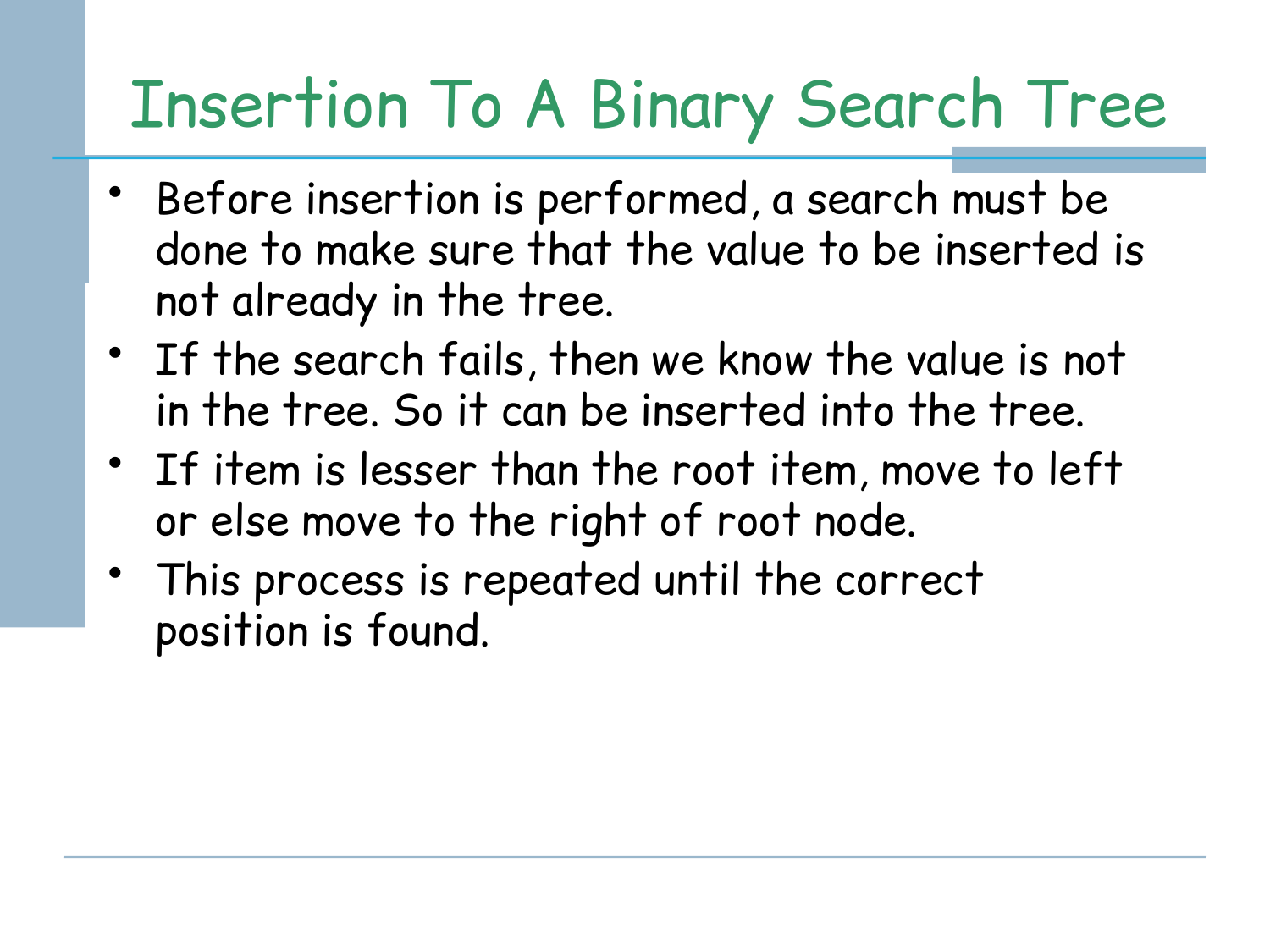

# Insertion To A Binary Search Tree
Before insertion is performed, a search must be done to make sure that the value to be inserted is not already in the tree.
If the search fails, then we know the value is not in the tree. So it can be inserted into the tree.
If item is lesser than the root item, move to left or else move to the right of root node.
This process is repeated until the correct position is found.